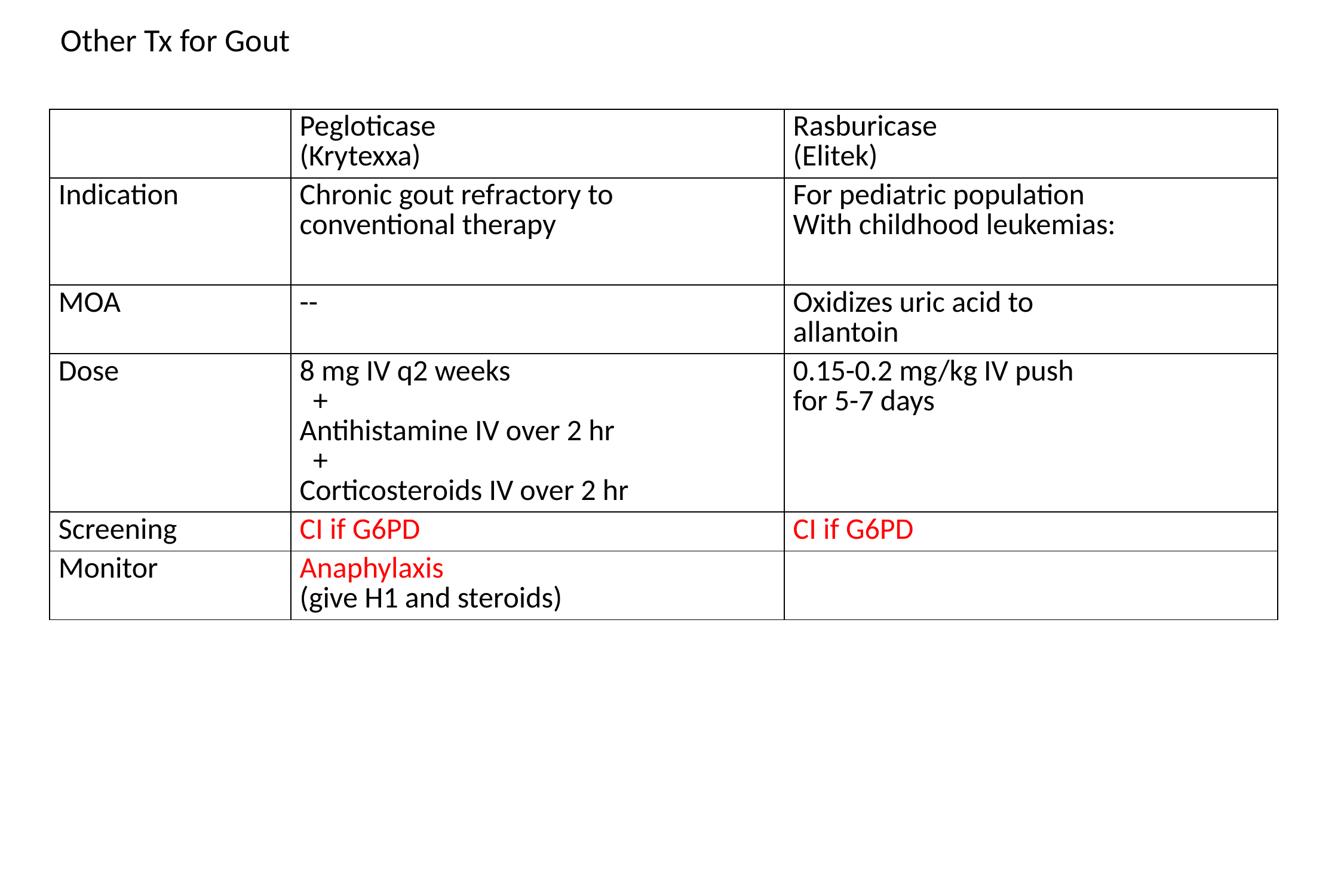

Other Tx for Gout
|  | Pegloticase (Krytexxa) | Rasburicase (Elitek) |
| --- | --- | --- |
| Indication | Chronic gout refractory to conventional therapy | For pediatric population With childhood leukemias: |
| MOA | -- | Oxidizes uric acid to allantoin |
| Dose | 8 mg IV q2 weeks + Antihistamine IV over 2 hr + Corticosteroids IV over 2 hr | 0.15-0.2 mg/kg IV push for 5-7 days |
| Screening | CI if G6PD | CI if G6PD |
| Monitor | Anaphylaxis (give H1 and steroids) |  |